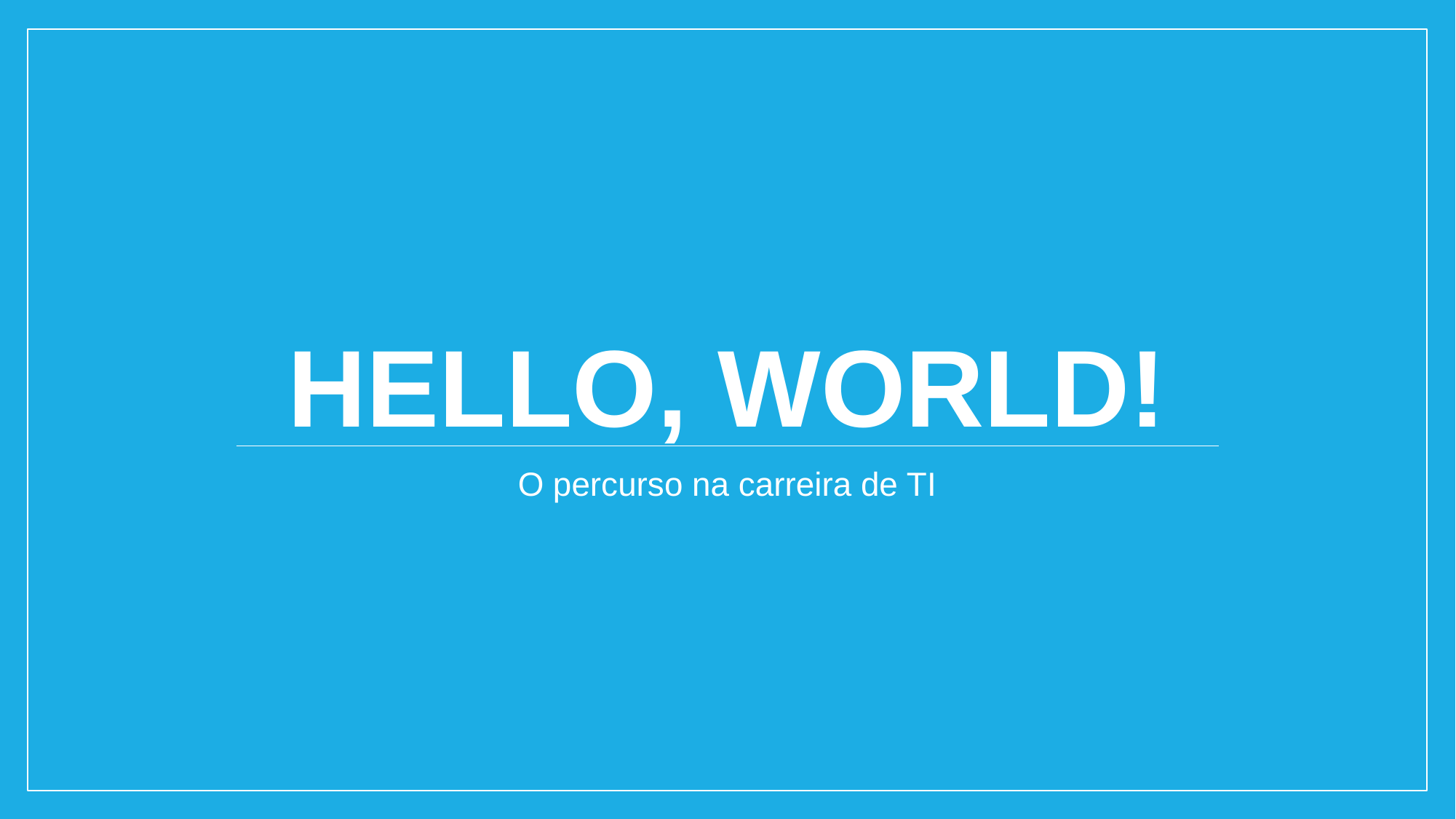

# HELLO, WORLD!
O percurso na carreira de TI